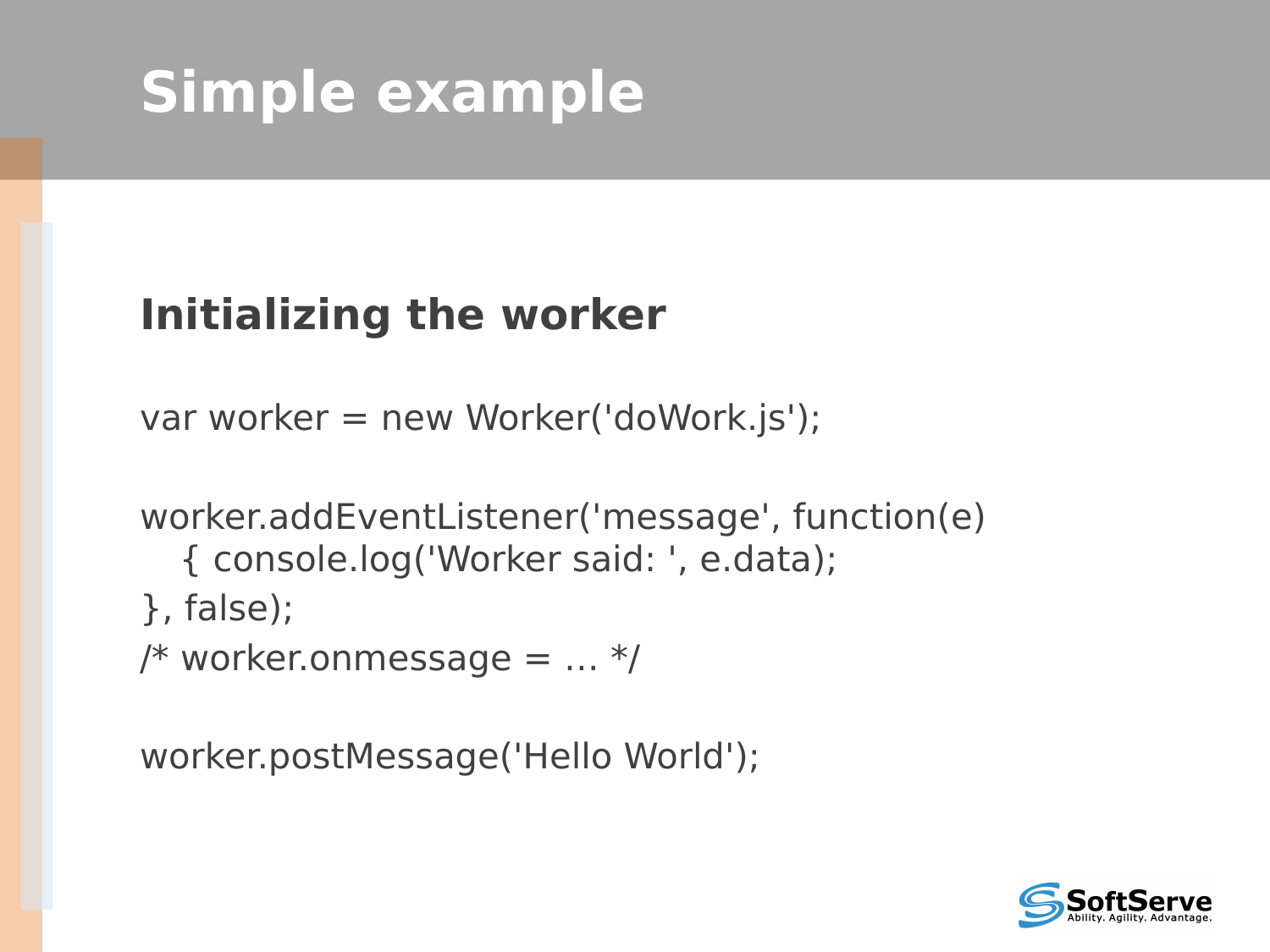

# Simple example

Initializing the worker

var worker = new Worker('doWork.js');

worker.addEventListener('message', function(e) { console.log('Worker said: ', e.data);
}, false);
/* worker.onmessage = … */

worker.postMessage('Hello World');